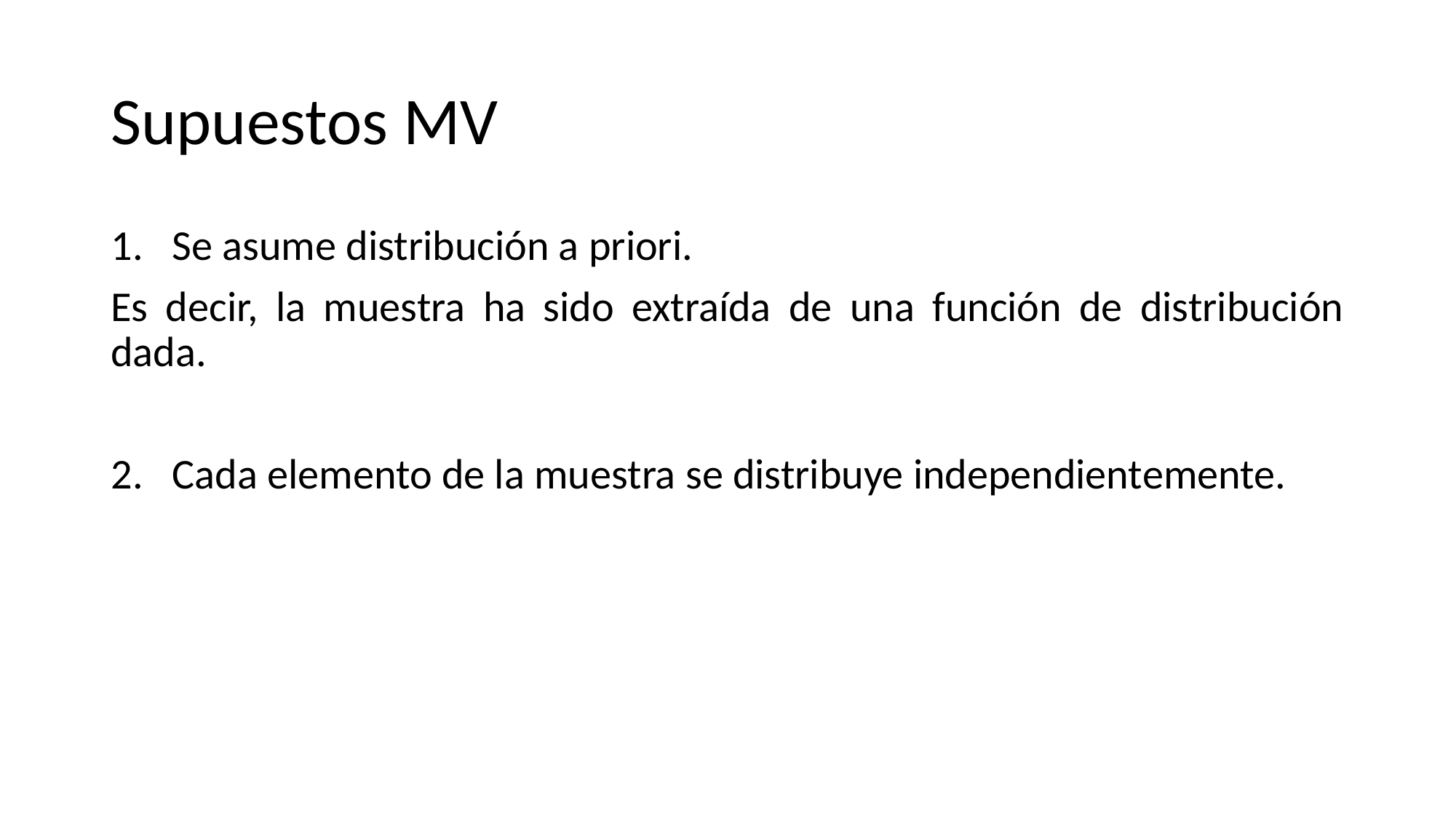

# Supuestos MV
Se asume distribución a priori.
Es decir, la muestra ha sido extraída de una función de distribución dada.

Cada elemento de la muestra se distribuye independientemente.